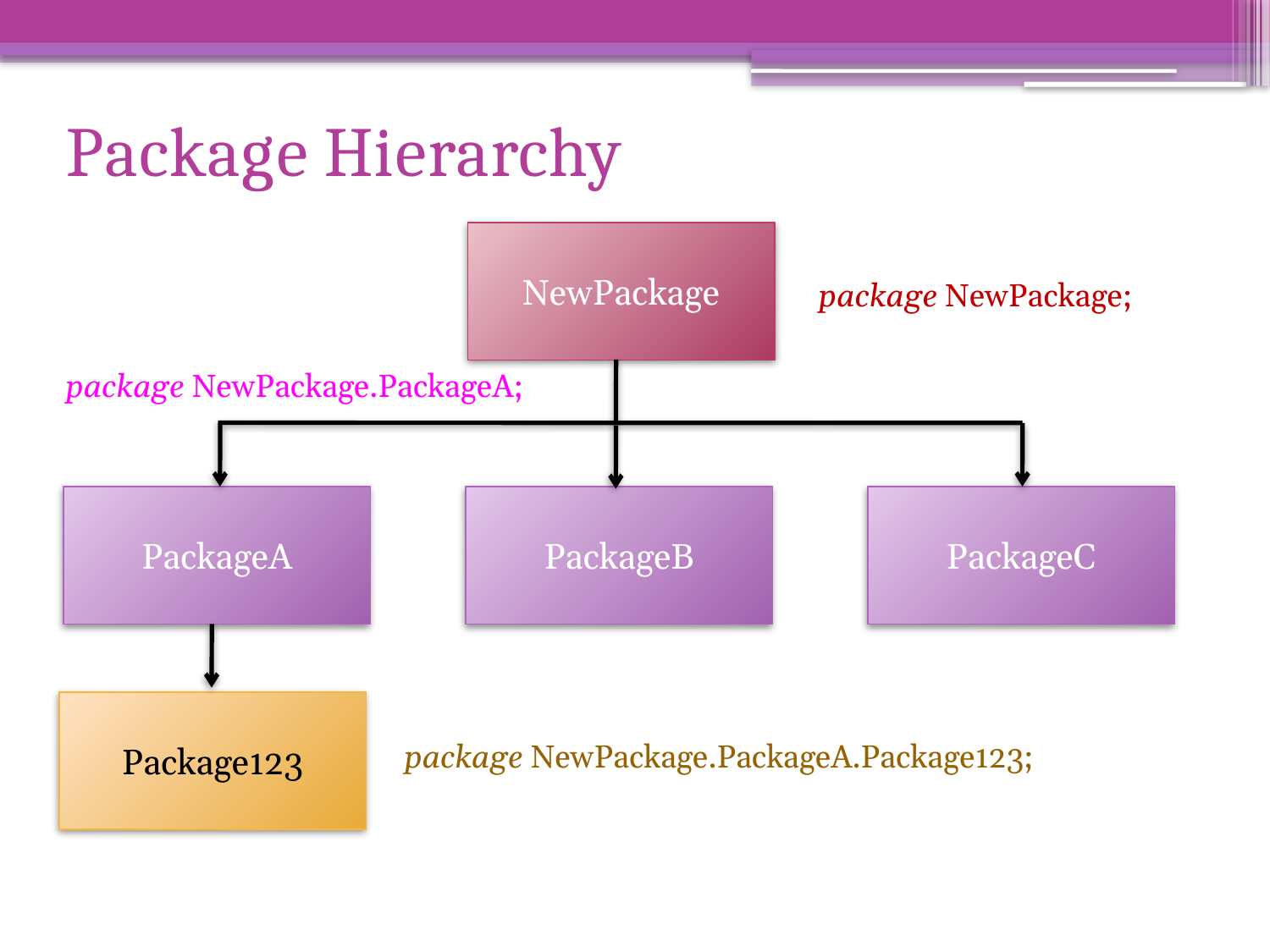

# Package Hierarchy
NewPackage
package NewPackage;
package NewPackage.PackageA;
PackageA
PackageB
PackageC
Package123
package NewPackage.PackageA.Package123;